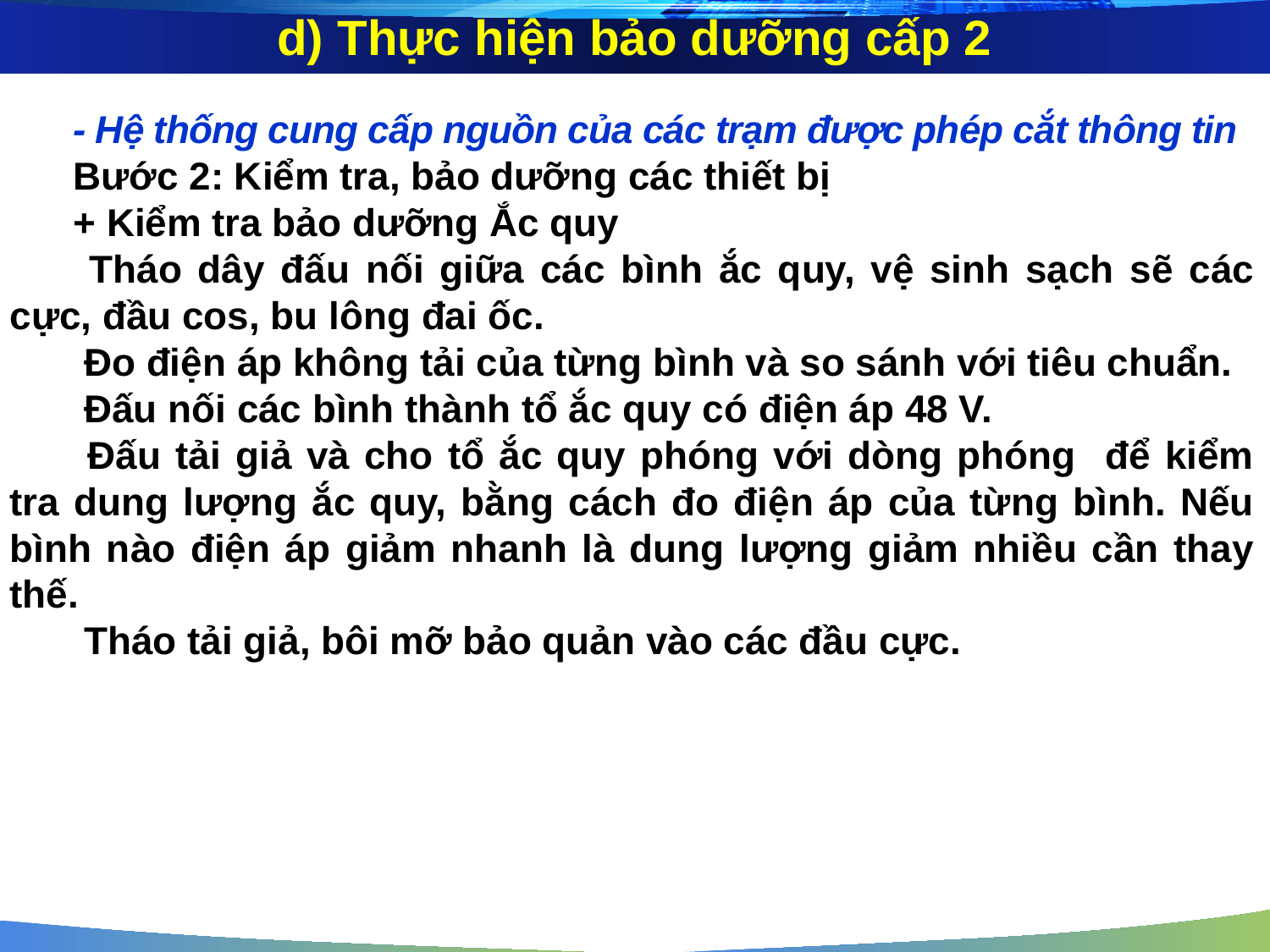

d) Thực hiện bảo dưỡng cấp 2
- Hệ thống cung cấp nguồn của các trạm được phép cắt thông tin
Bước 2: Kiểm tra, bảo dưỡng các thiết bị
+ Kiểm tra bảo dưỡng Ắc quy
 Tháo dây đấu nối giữa các bình ắc quy, vệ sinh sạch sẽ các cực, đầu cos, bu lông đai ốc.
 Đo điện áp không tải của từng bình và so sánh với tiêu chuẩn.
 Đấu nối các bình thành tổ ắc quy có điện áp 48 V.
 Đấu tải giả và cho tổ ắc quy phóng với dòng phóng  để kiểm tra dung lượng ắc quy, bằng cách đo điện áp của từng bình. Nếu bình nào điện áp giảm nhanh là dung lượng giảm nhiều cần thay thế.
 Tháo tải giả, bôi mỡ bảo quản vào các đầu cực.